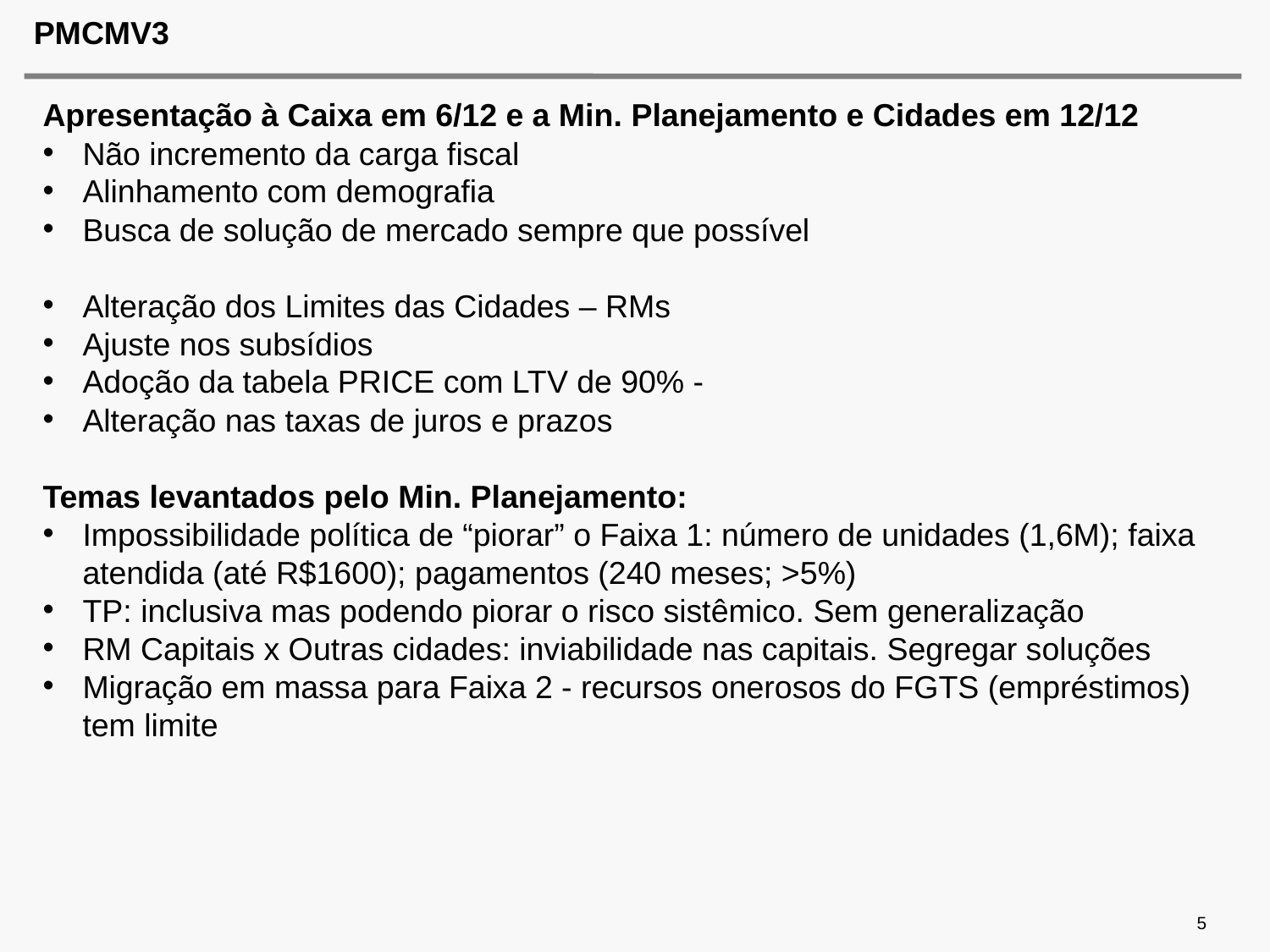

# PMCMV3

Apresentação à Caixa em 6/12 e a Min. Planejamento e Cidades em 12/12
Não incremento da carga fiscal
Alinhamento com demografia
Busca de solução de mercado sempre que possível

Alteração dos Limites das Cidades – RMs
Ajuste nos subsídios
Adoção da tabela PRICE com LTV de 90% -
Alteração nas taxas de juros e prazos

Temas levantados pelo Min. Planejamento:
Impossibilidade política de “piorar” o Faixa 1: número de unidades (1,6M); faixa atendida (até R$1600); pagamentos (240 meses; >5%)
TP: inclusiva mas podendo piorar o risco sistêmico. Sem generalização
RM Capitais x Outras cidades: inviabilidade nas capitais. Segregar soluções
Migração em massa para Faixa 2 - recursos onerosos do FGTS (empréstimos) tem limite

5